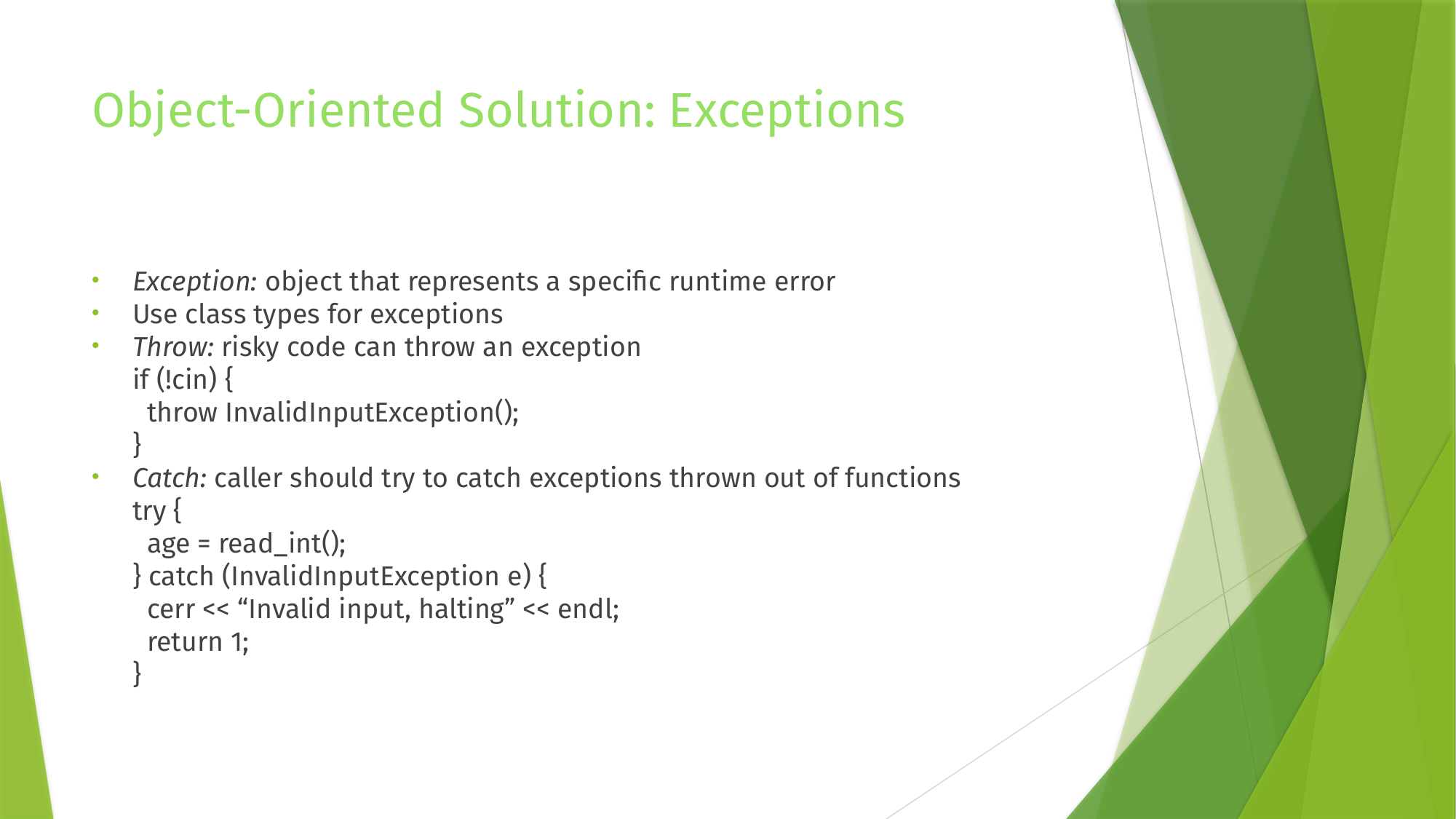

# Object-Oriented Solution: Exceptions
Exception: object that represents a specific runtime error
Use class types for exceptions
Throw: risky code can throw an exception
if (!cin) {
  throw InvalidInputException();
}
Catch: caller should try to catch exceptions thrown out of functions
try {
  age = read_int();
} catch (InvalidInputException e) {
  cerr << “Invalid input, halting” << endl;
  return 1;
}